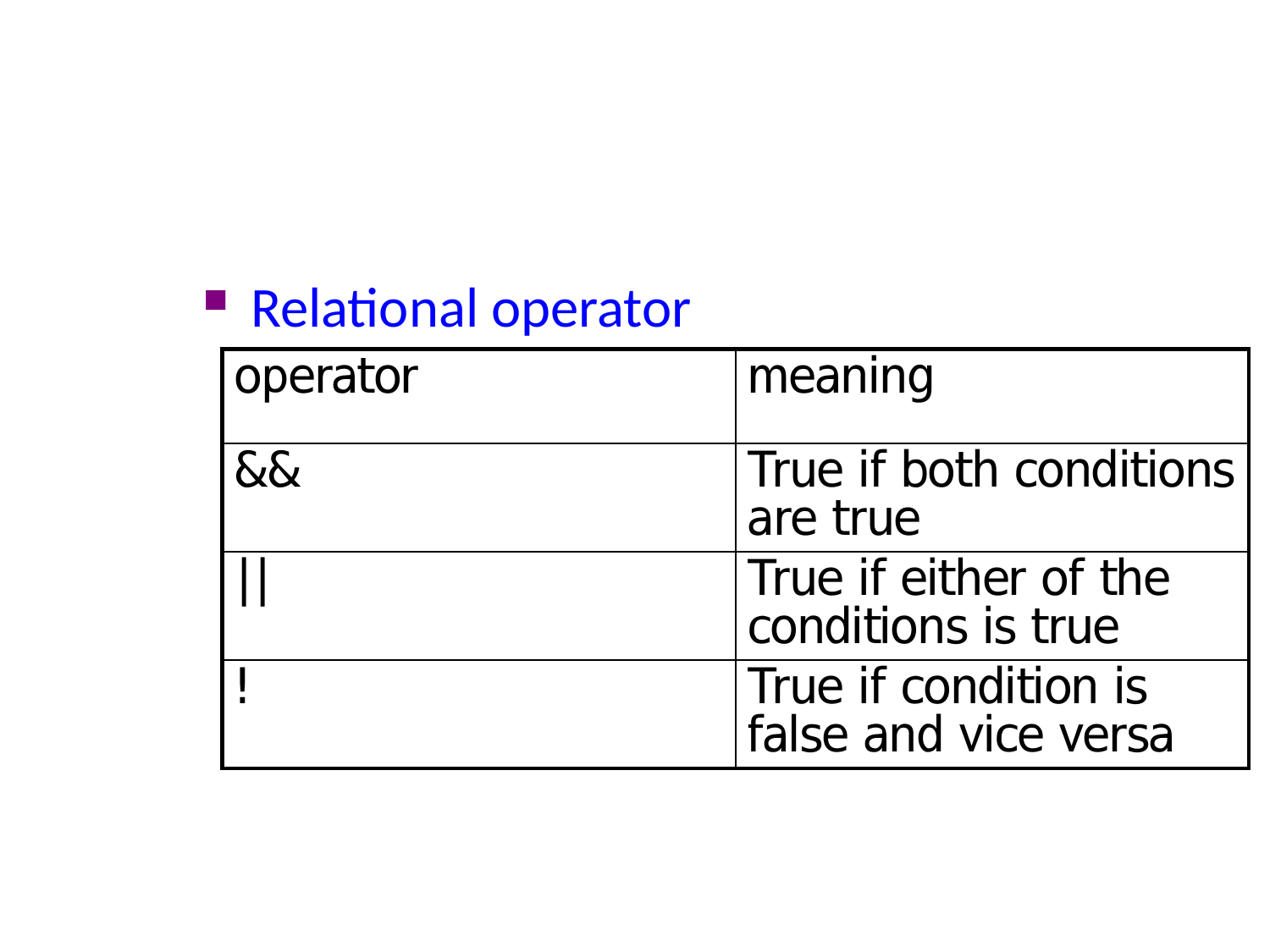

Relational operator

| operator | meaning |
| --- | --- |
| && | True if both conditions are true |
| || | True if either of the conditions is true |
| ! | True if condition is false and vice versa |